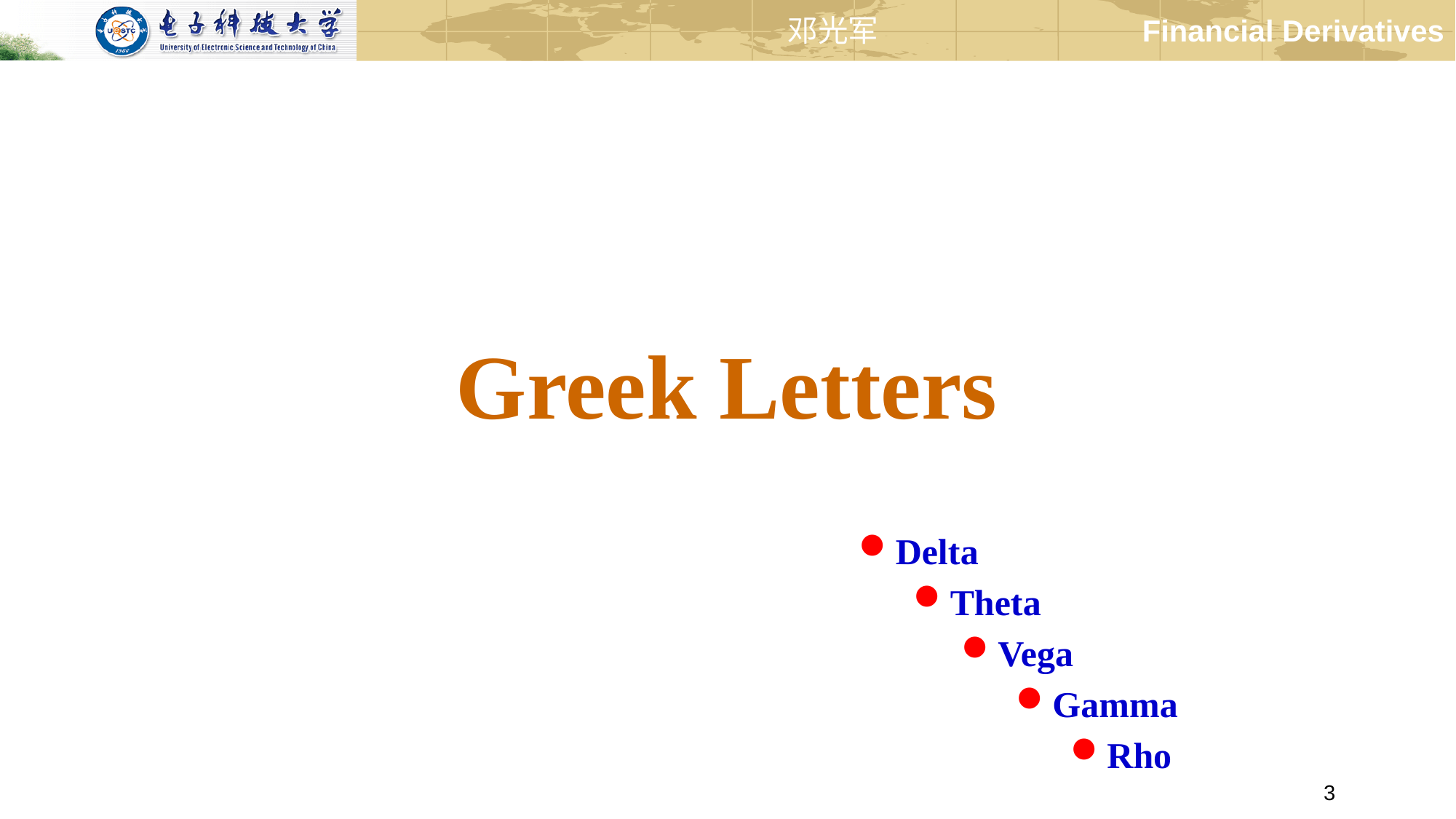

# Greek Letters
Delta
Theta
Vega
Gamma
Rho